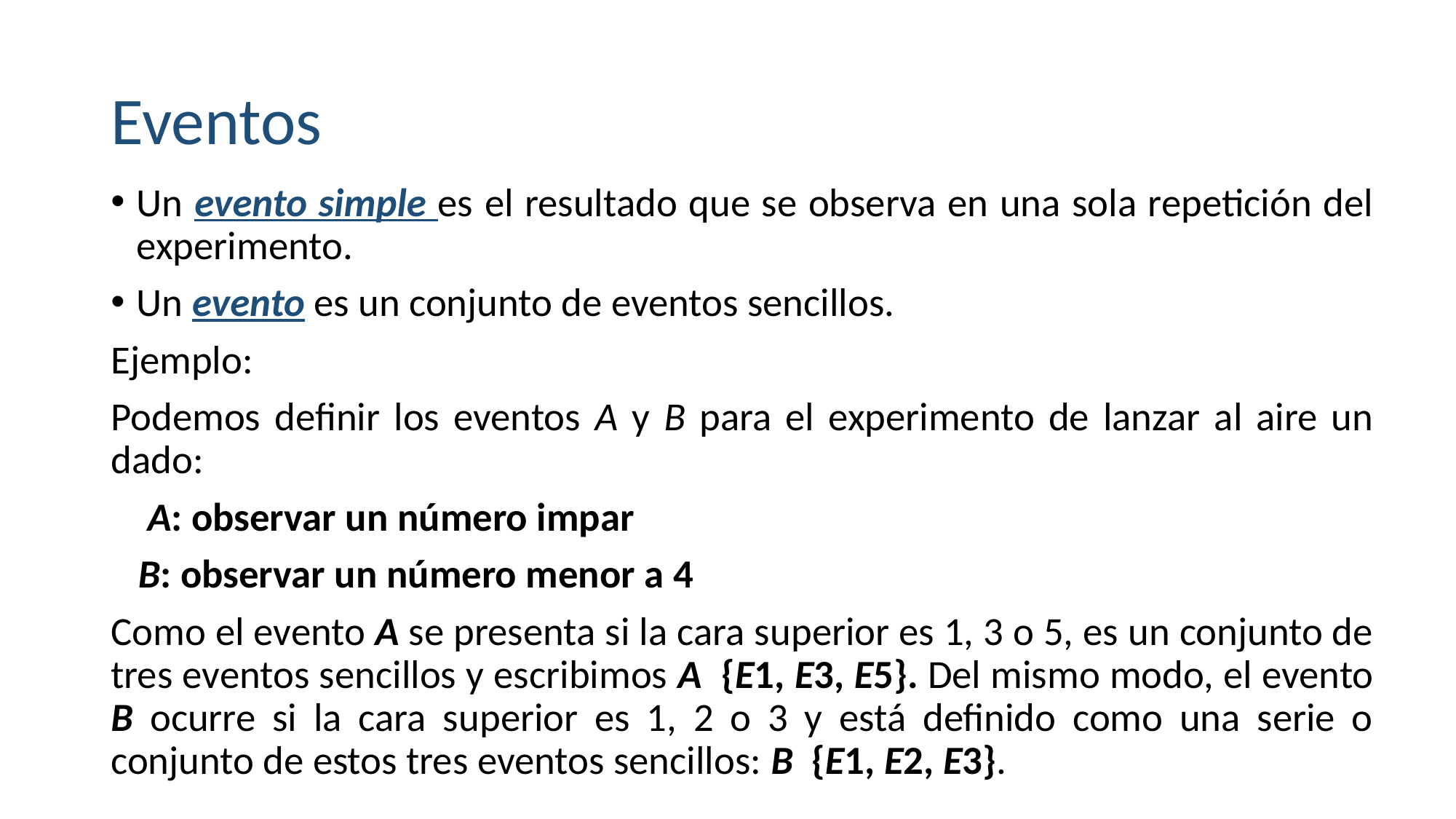

# Eventos
Un evento simple es el resultado que se observa en una sola repetición del experimento.
Un evento es un conjunto de eventos sencillos.
Ejemplo:
Podemos definir los eventos A y B para el experimento de lanzar al aire un dado:
    A: observar un número impar
   B: observar un número menor a 4
Como el evento A se presenta si la cara superior es 1, 3 o 5, es un conjunto de tres eventos sencillos y escribimos A  {E1, E3, E5}. Del mismo modo, el evento B ocurre si la cara superior es 1, 2 o 3 y está definido como una serie o conjunto de estos tres eventos sencillos: B  {E1, E2, E3}.